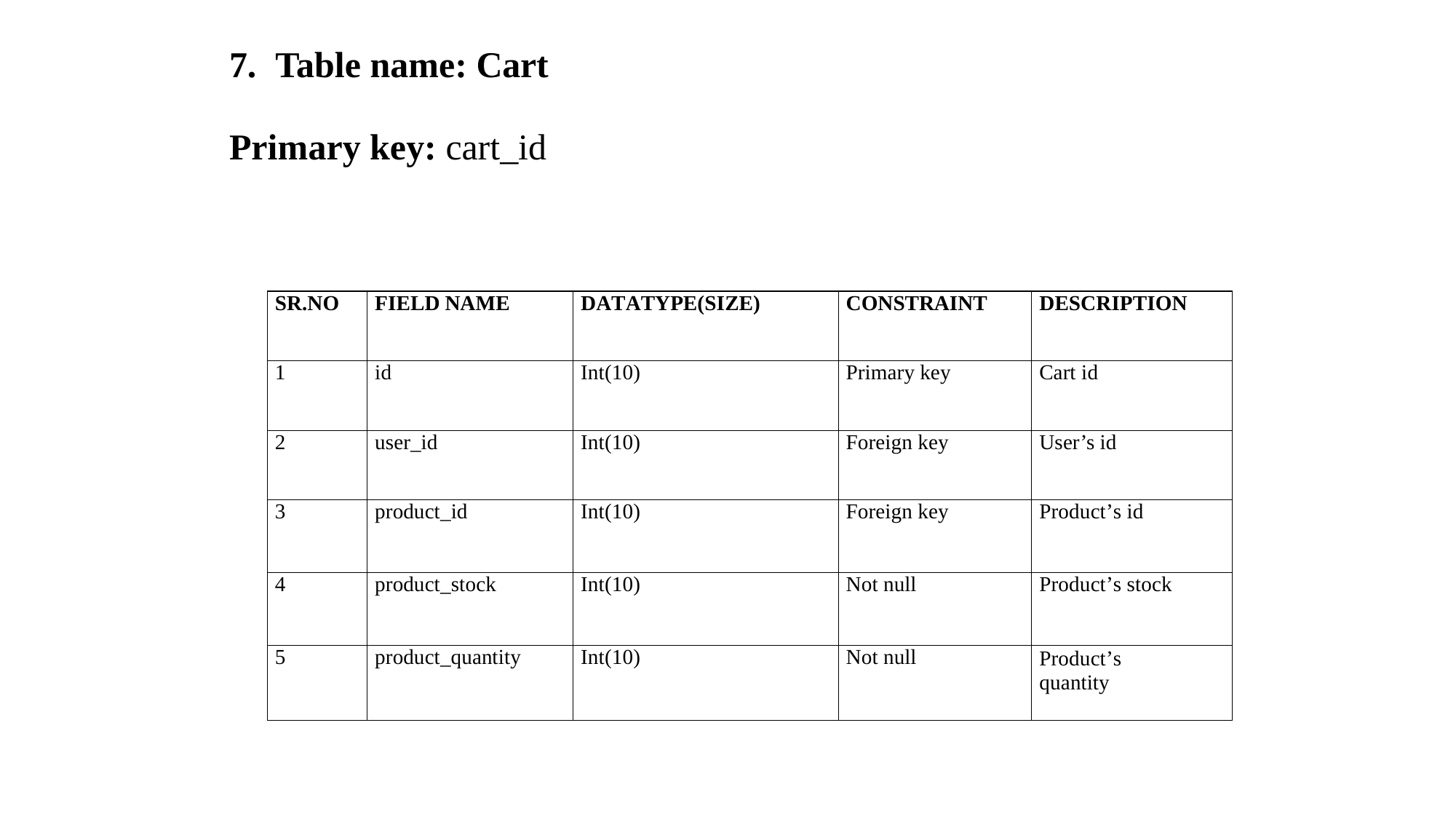

# 7.  Table name: Cart Primary key: cart_id
| SR.NO | FIELD NAME | DATATYPE(SIZE) | CONSTRAINT | DESCRIPTION |
| --- | --- | --- | --- | --- |
| 1 | id | Int(10) | Primary key | Cart id |
| 2 | user\_id | Int(10) | Foreign key | User’s id |
| 3 | product\_id | Int(10) | Foreign key | Product’s id |
| 4 | product\_stock | Int(10) | Not null | Product’s stock |
| 5 | product\_quantity | Int(10) | Not null | Product’s quantity |